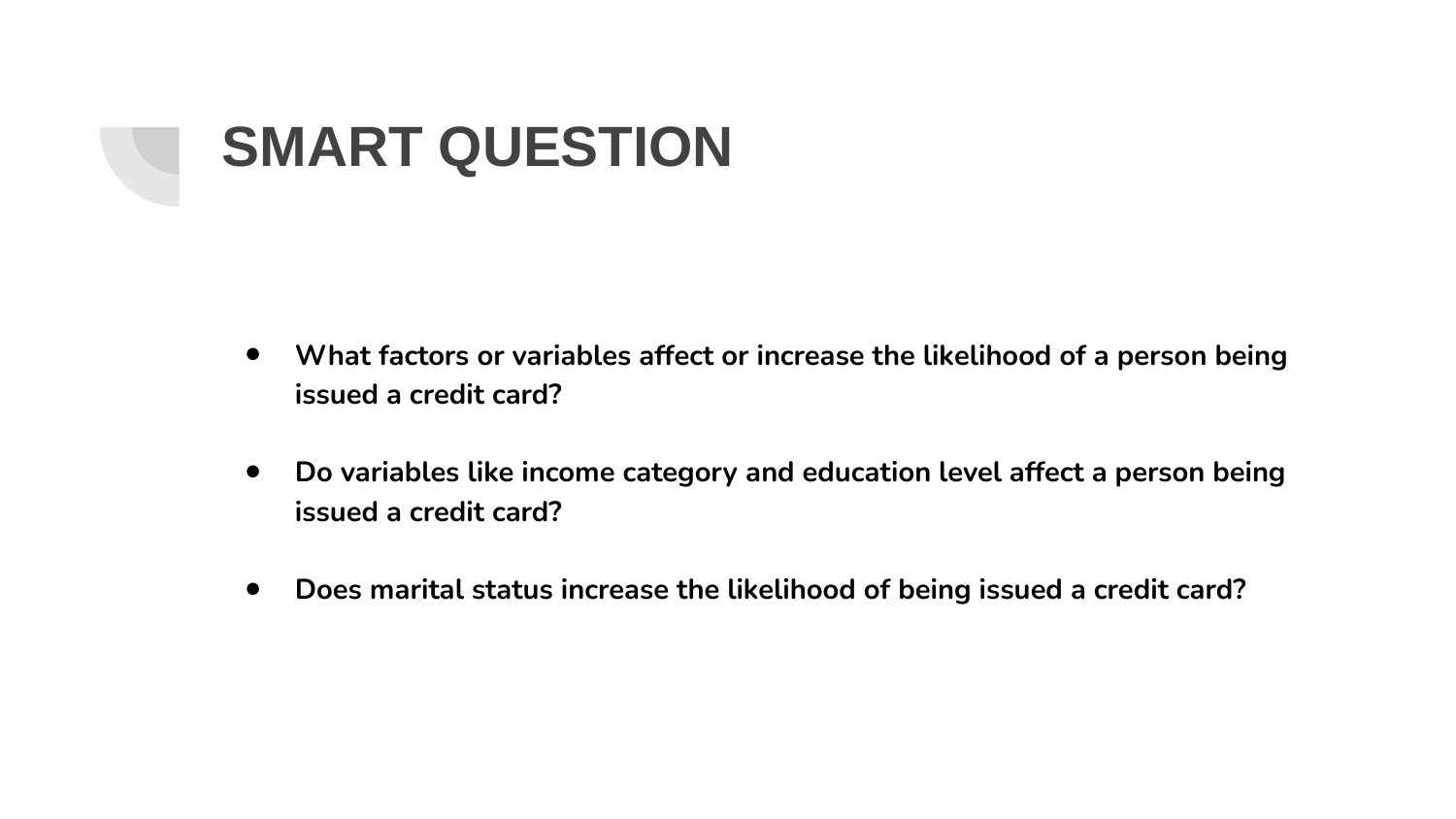

# SMART QUESTION
What factors or variables affect or increase the likelihood of a person being issued a credit card?

Do variables like income category and education level affect a person being issued a credit card?

Does marital status increase the likelihood of being issued a credit card?